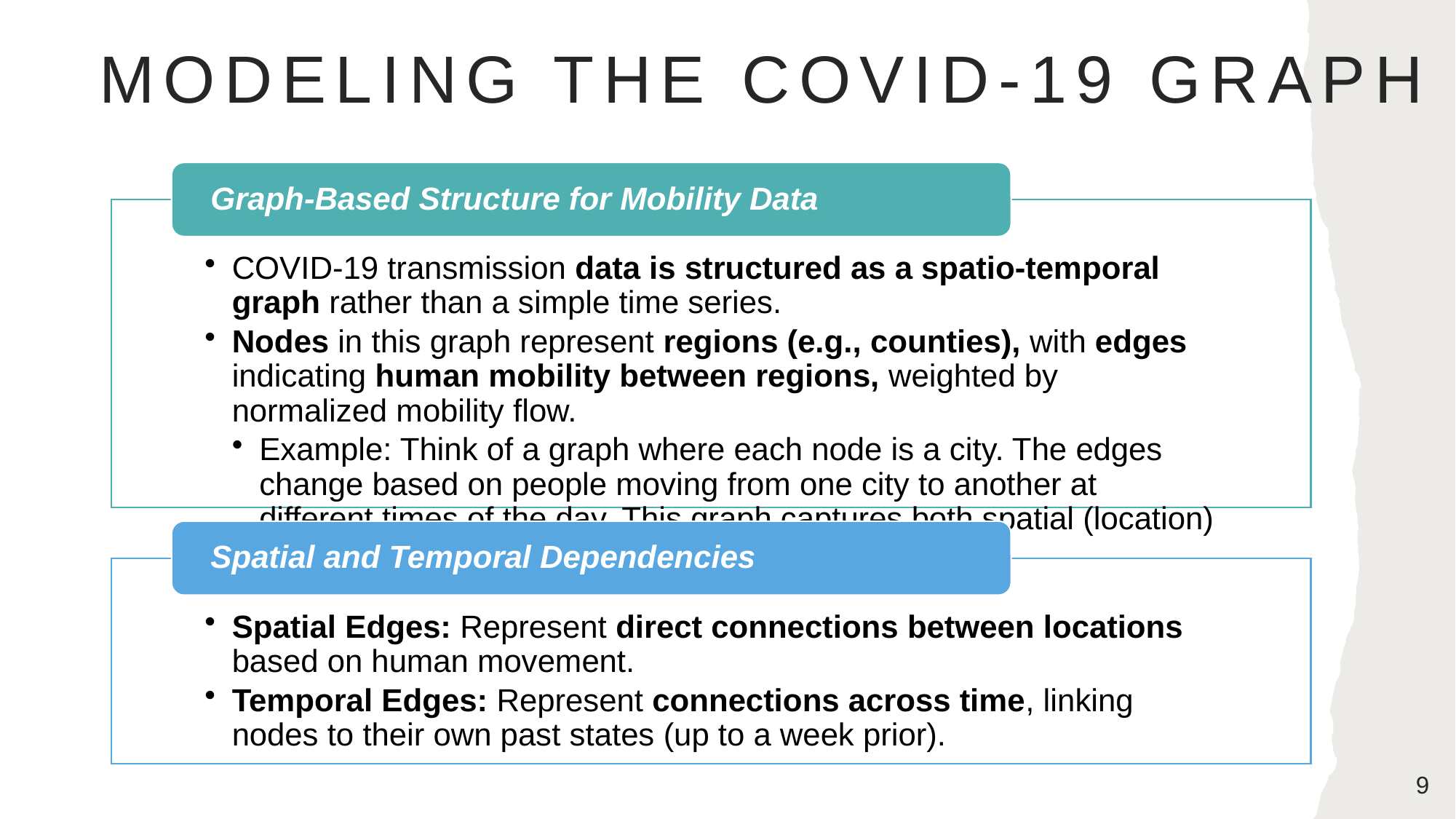

# Modeling the COVID-19 Graph
COVID-19 transmission data is structured as a spatio-temporal graph rather than a simple time series.
Nodes in this graph represent regions (e.g., counties), with edges indicating human mobility between regions, weighted by normalized mobility flow.
Example: Think of a graph where each node is a city. The edges change based on people moving from one city to another at different times of the day. This graph captures both spatial (location) and temporal (time) data.
Graph-Based Structure for Mobility Data
Spatial Edges: Represent direct connections between locations based on human movement.
Temporal Edges: Represent connections across time, linking nodes to their own past states (up to a week prior).
Spatial and Temporal Dependencies
9